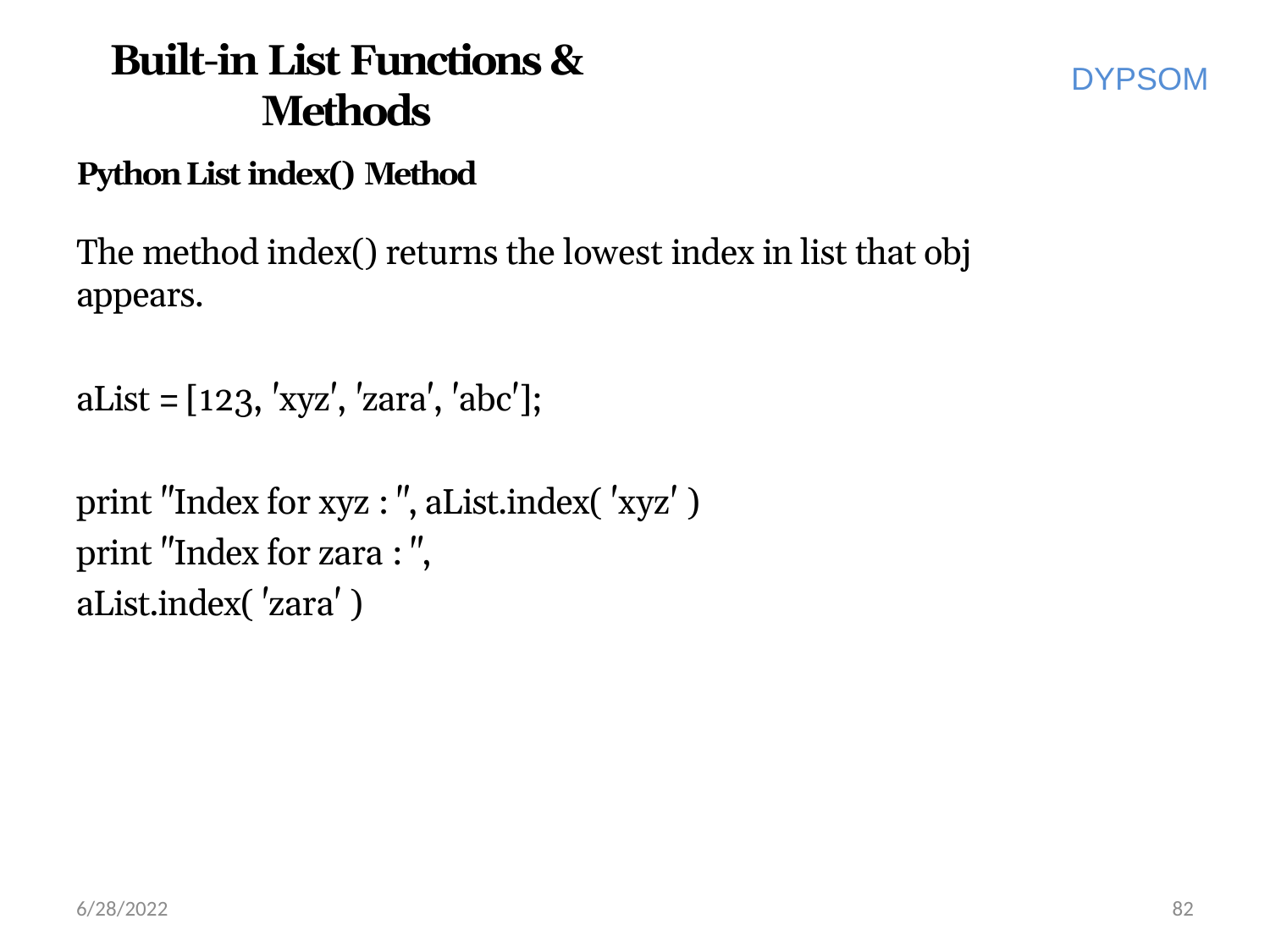

# Built-in List Functions & Methods
DYPSOM
Python List index() Method

The method index() returns the lowest index in list that obj appears.

aList = [123, 'xyz', 'zara', 'abc'];

print "Index for xyz : ", aList.index( 'xyz' )  print "Index for zara : ", aList.index( 'zara' )
6/28/2022
82